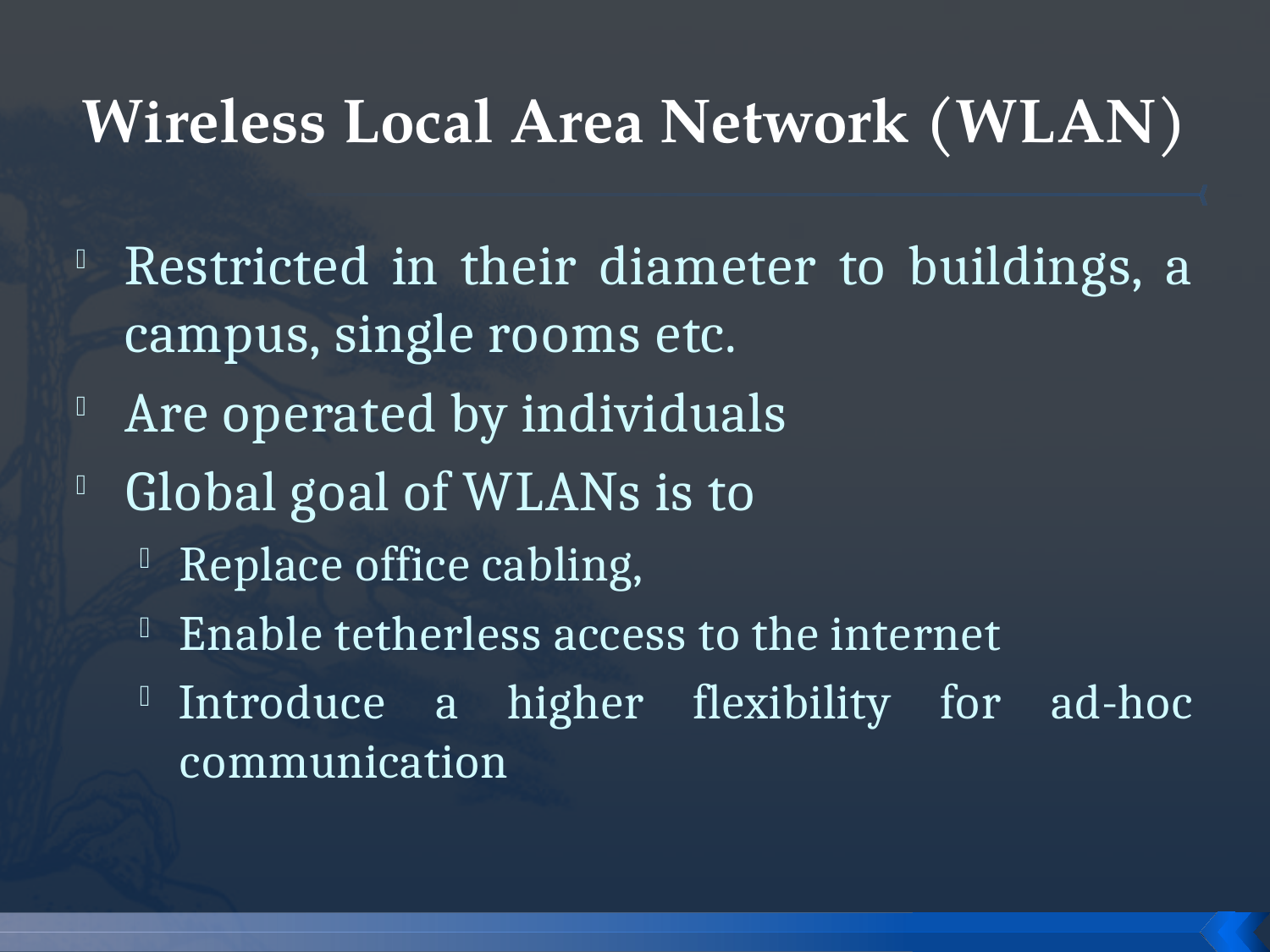

# Wireless Local Area Network (WLAN)
Restricted in their diameter to buildings, a campus, single rooms etc.
Are operated by individuals
Global goal of WLANs is to
Replace office cabling,
Enable tetherless access to the internet
Introduce a higher flexibility for ad-hoc communication